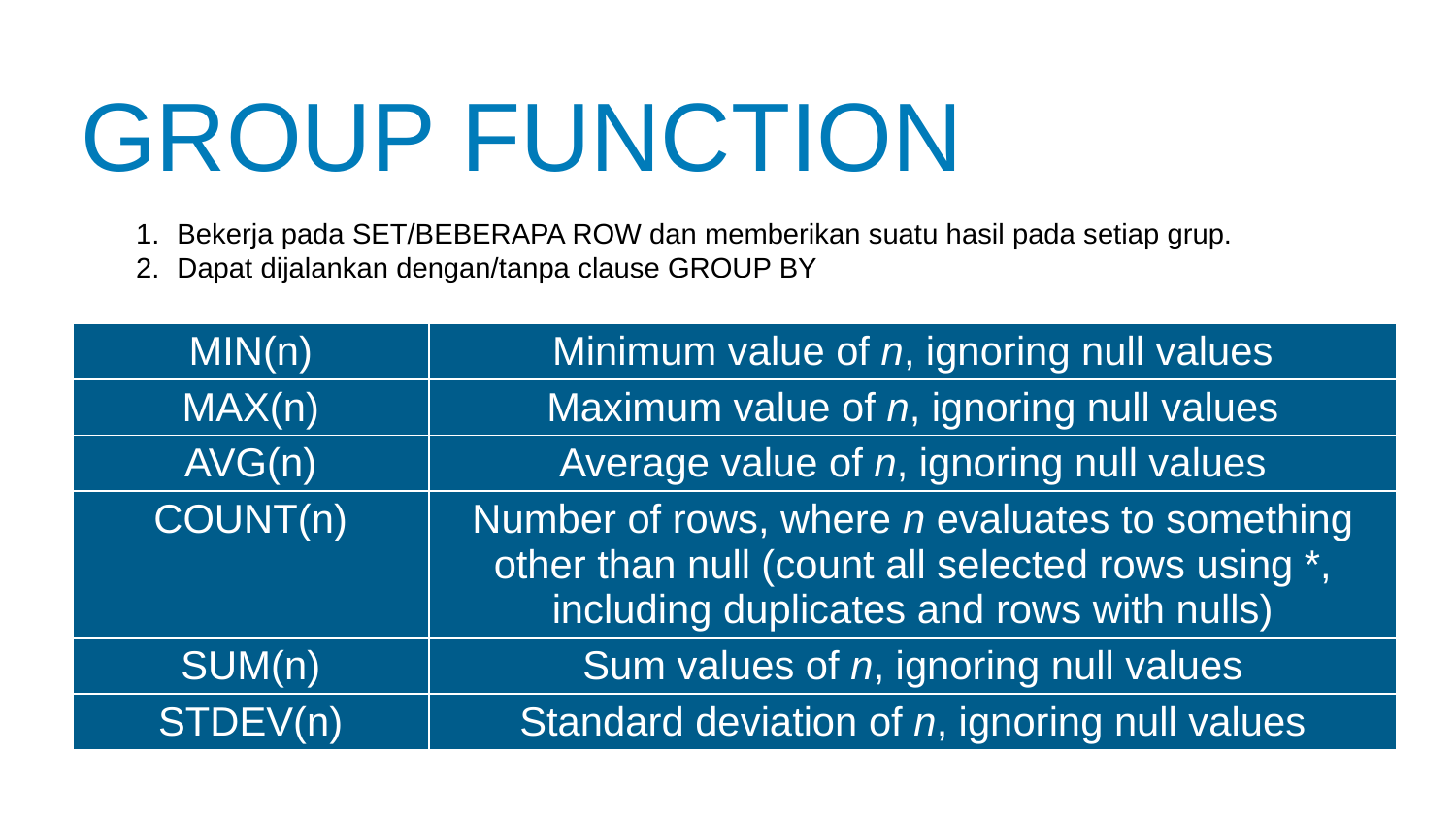

# GROUP FUNCTION
Bekerja pada SET/BEBERAPA ROW dan memberikan suatu hasil pada setiap grup.
Dapat dijalankan dengan/tanpa clause GROUP BY
| MIN(n) | Minimum value of n, ignoring null values |
| --- | --- |
| MAX(n) | Maximum value of n, ignoring null values |
| AVG(n) | Average value of n, ignoring null values |
| COUNT(n) | Number of rows, where n evaluates to something other than null (count all selected rows using \*, including duplicates and rows with nulls) |
| SUM(n) | Sum values of n, ignoring null values |
| STDEV(n) | Standard deviation of n, ignoring null values |